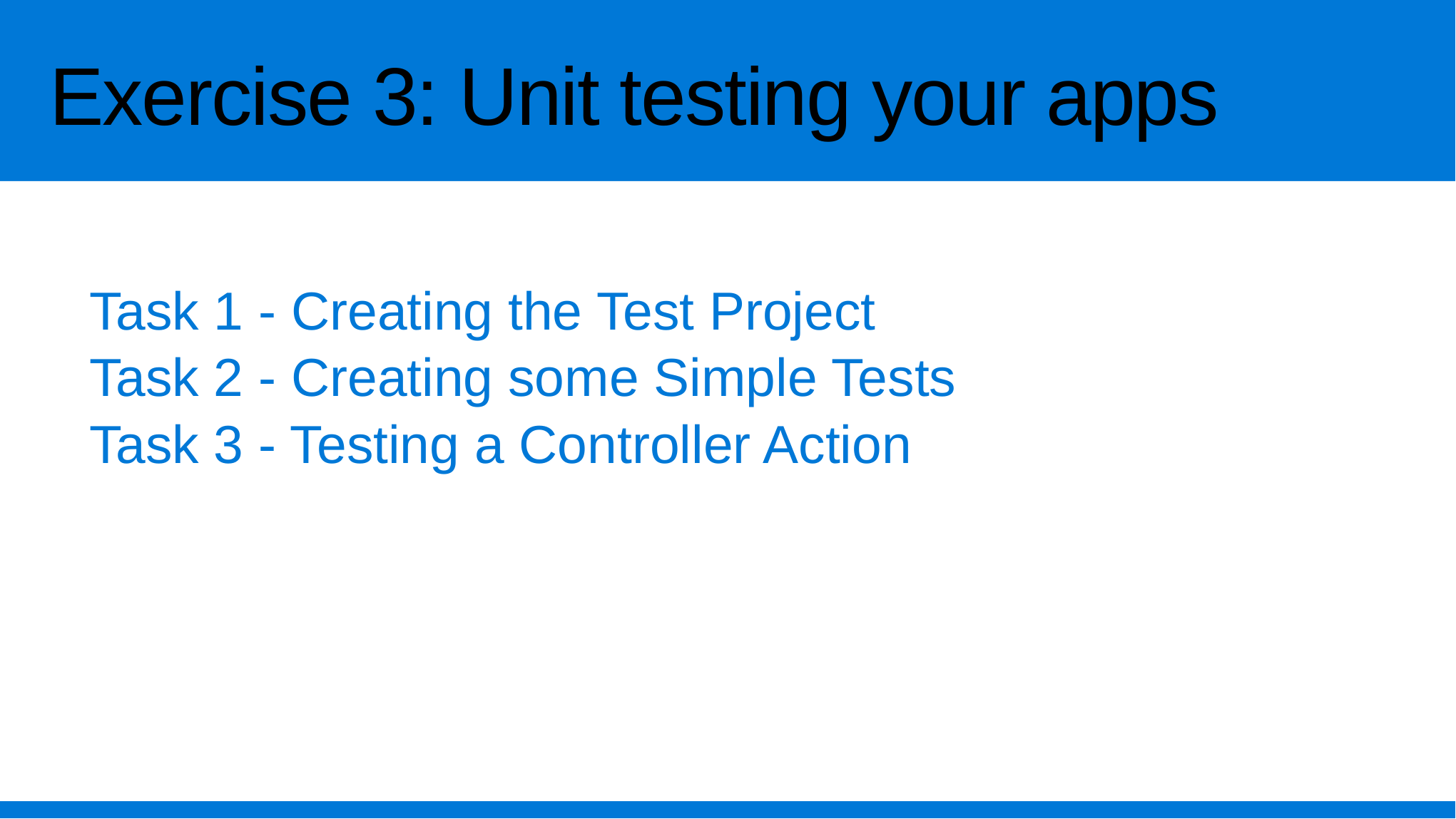

# Exercise 3: Unit testing your apps

Task 1 - Creating the Test Project
Task 2 - Creating some Simple Tests
Task 3 - Testing a Controller Action